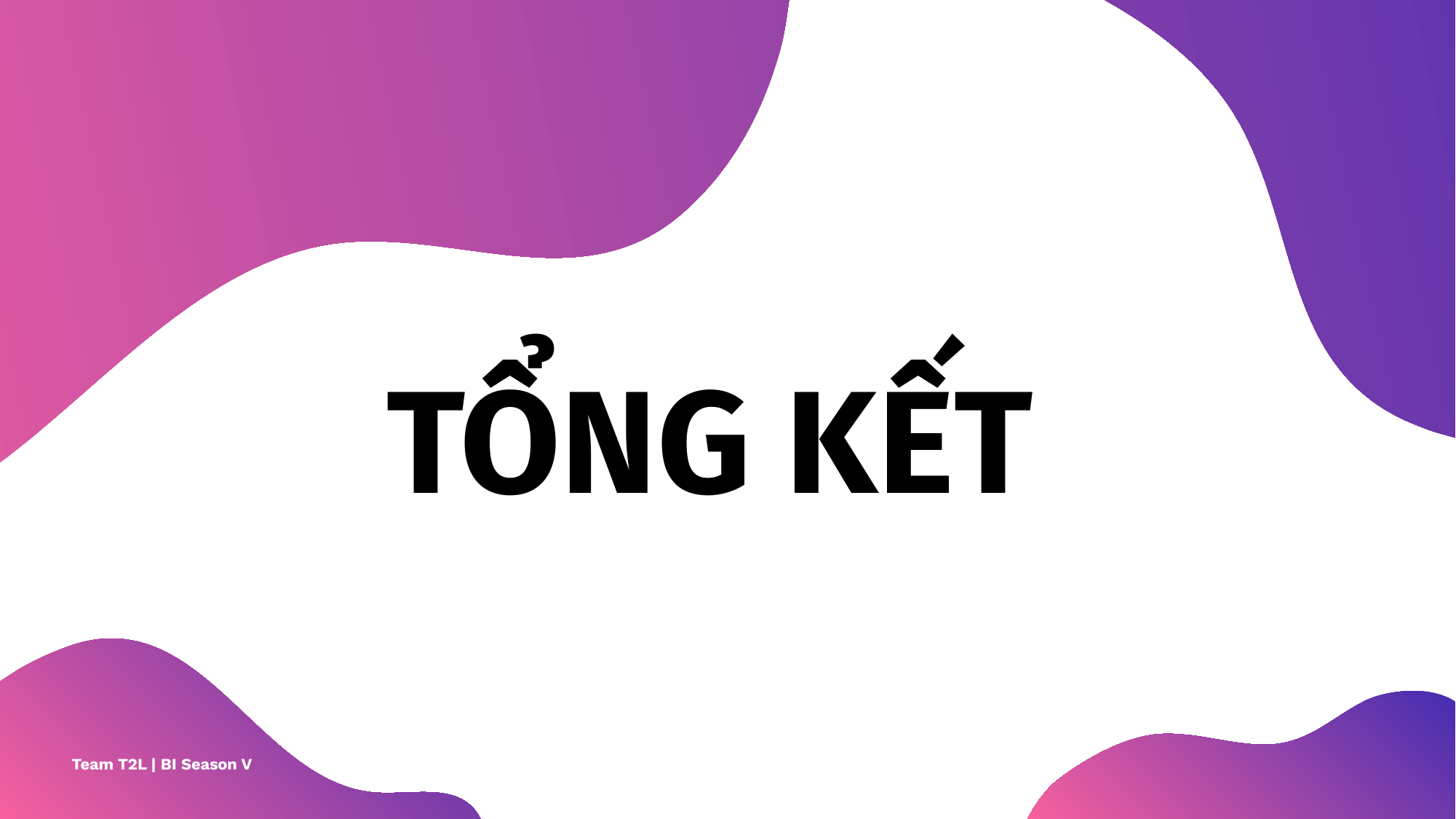

TỔNG KẾT

Team T2L | BI Season V